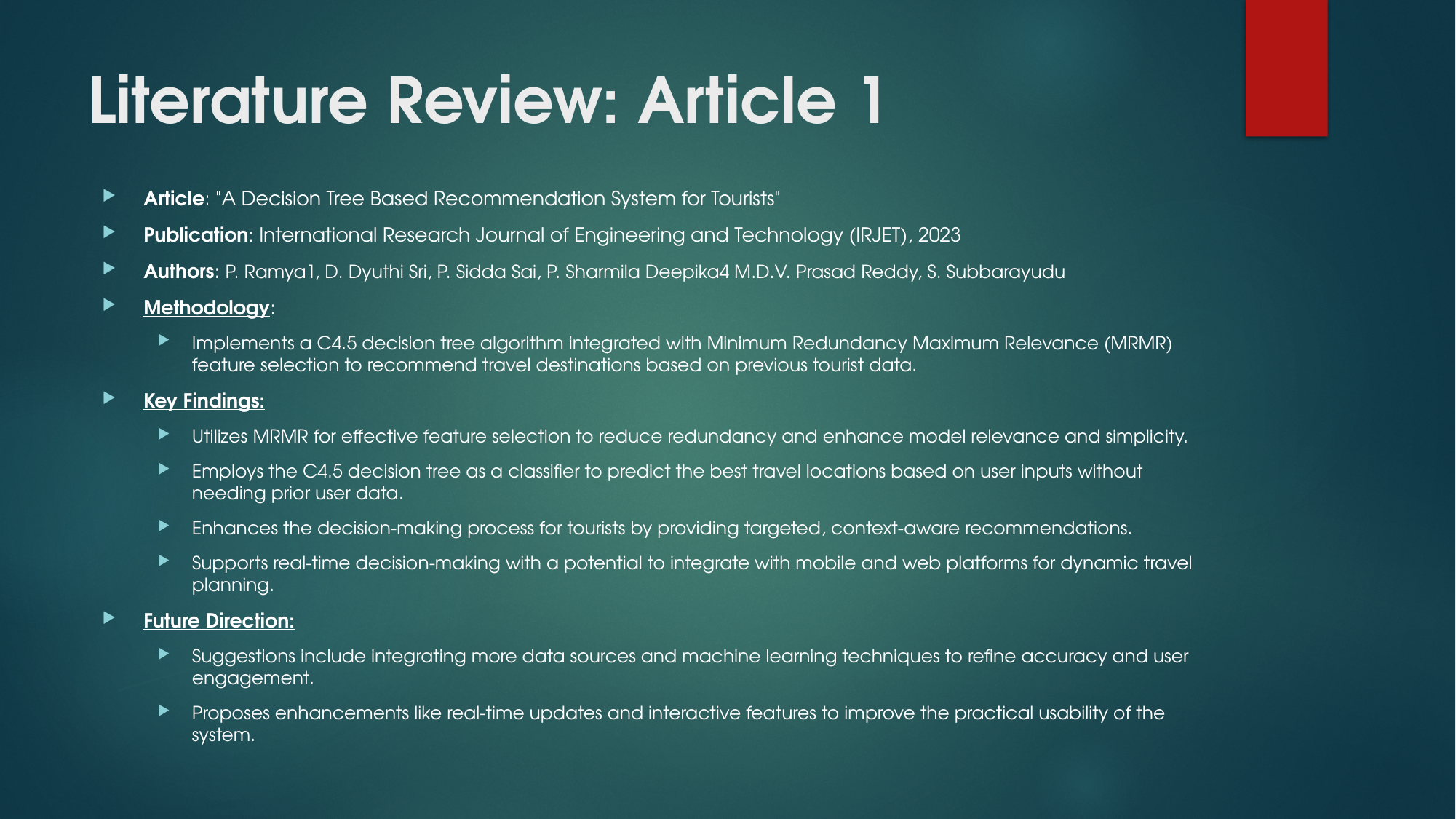

# Literature Review: Article 1
Article: "A Decision Tree Based Recommendation System for Tourists"
Publication: International Research Journal of Engineering and Technology (IRJET), 2023
Authors: P. Ramya1, D. Dyuthi Sri, P. Sidda Sai, P. Sharmila Deepika4 M.D.V. Prasad Reddy, S. Subbarayudu
Methodology:
Implements a C4.5 decision tree algorithm integrated with Minimum Redundancy Maximum Relevance (MRMR) feature selection to recommend travel destinations based on previous tourist data.
Key Findings:
Utilizes MRMR for effective feature selection to reduce redundancy and enhance model relevance and simplicity.
Employs the C4.5 decision tree as a classifier to predict the best travel locations based on user inputs without needing prior user data.
Enhances the decision-making process for tourists by providing targeted, context-aware recommendations.
Supports real-time decision-making with a potential to integrate with mobile and web platforms for dynamic travel planning.
Future Direction:
Suggestions include integrating more data sources and machine learning techniques to refine accuracy and user engagement.
Proposes enhancements like real-time updates and interactive features to improve the practical usability of the system.